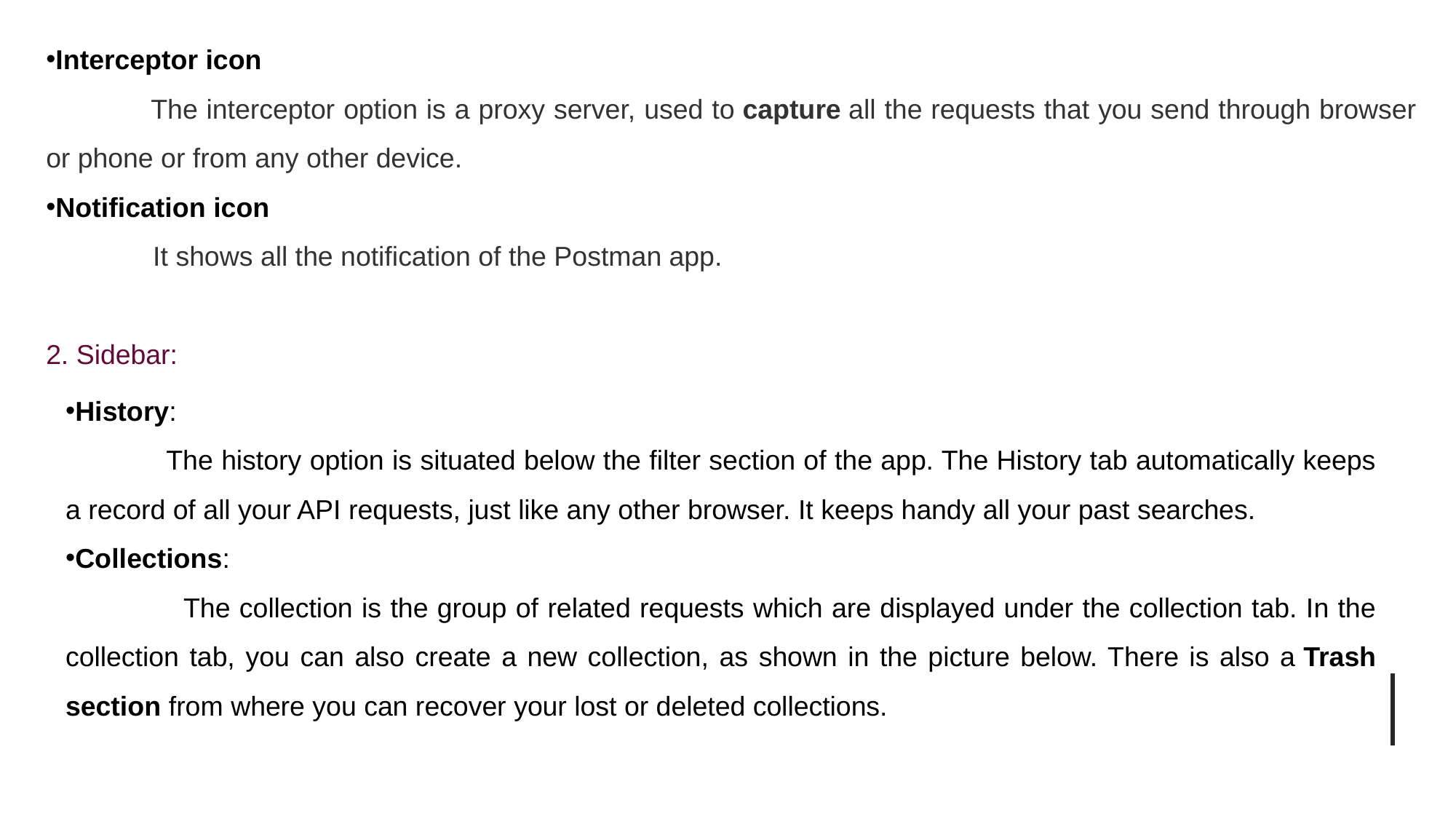

Interceptor icon
            The interceptor option is a proxy server, used to capture all the requests that you send through browser or phone or from any other device.
Notification icon
              It shows all the notification of the Postman app.

2. Sidebar:

History:
            The history option is situated below the filter section of the app. The History tab automatically keeps a record of all your API requests, just like any other browser. It keeps handy all your past searches.
Collections:
             The collection is the group of related requests which are displayed under the collection tab. In the collection tab, you can also create a new collection, as shown in the picture below. There is also a Trash section from where you can recover your lost or deleted collections.